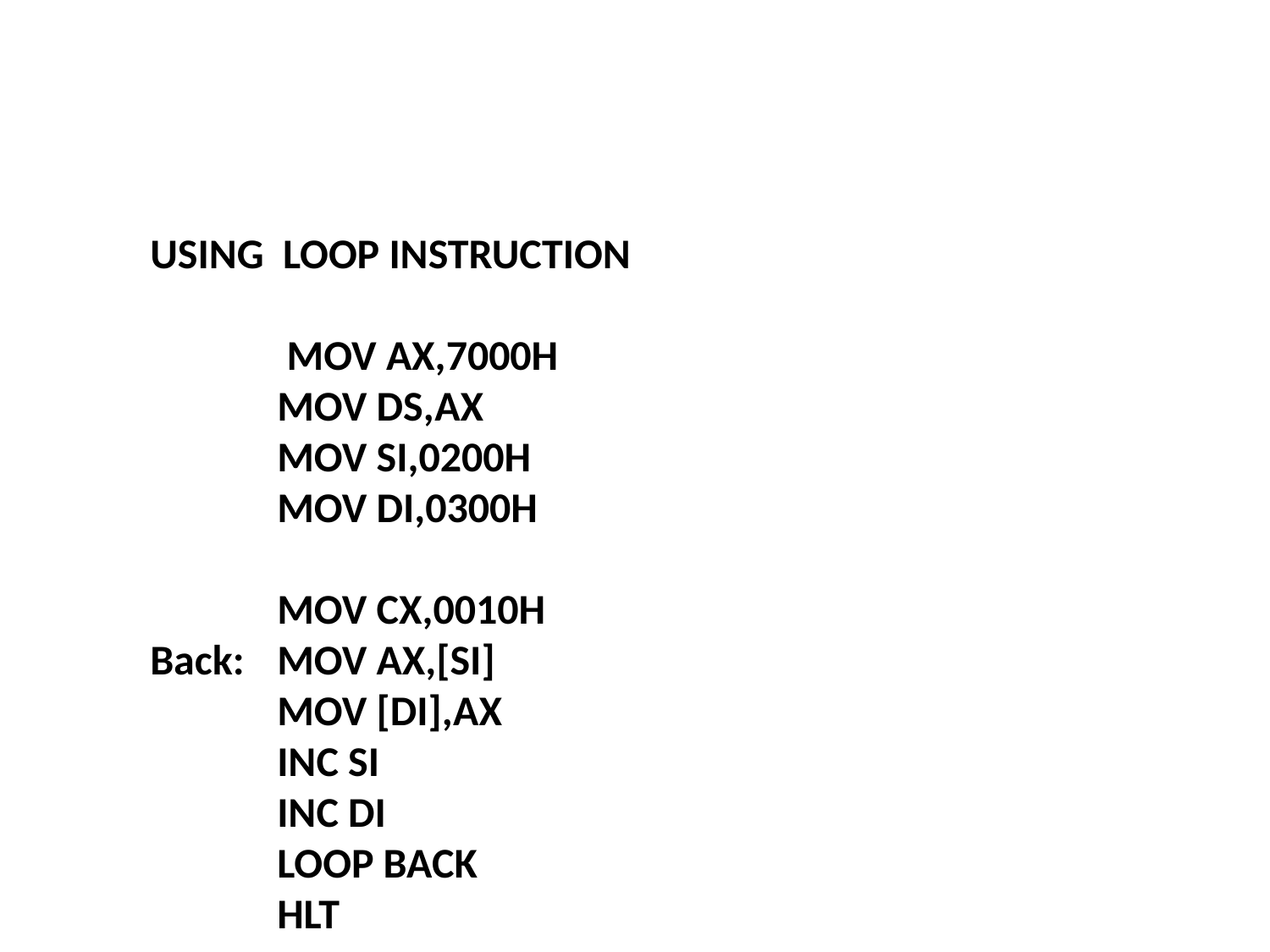

USING  LOOP INSTRUCTION

         	 MOV AX,7000H
	MOV DS,AX
	MOV SI,0200H
	MOV DI,0300H
	MOV CX,0010H
Back: 	MOV AX,[SI]
	MOV [DI],AX
	INC SI
	INC DI
	LOOP BACK
	HLT